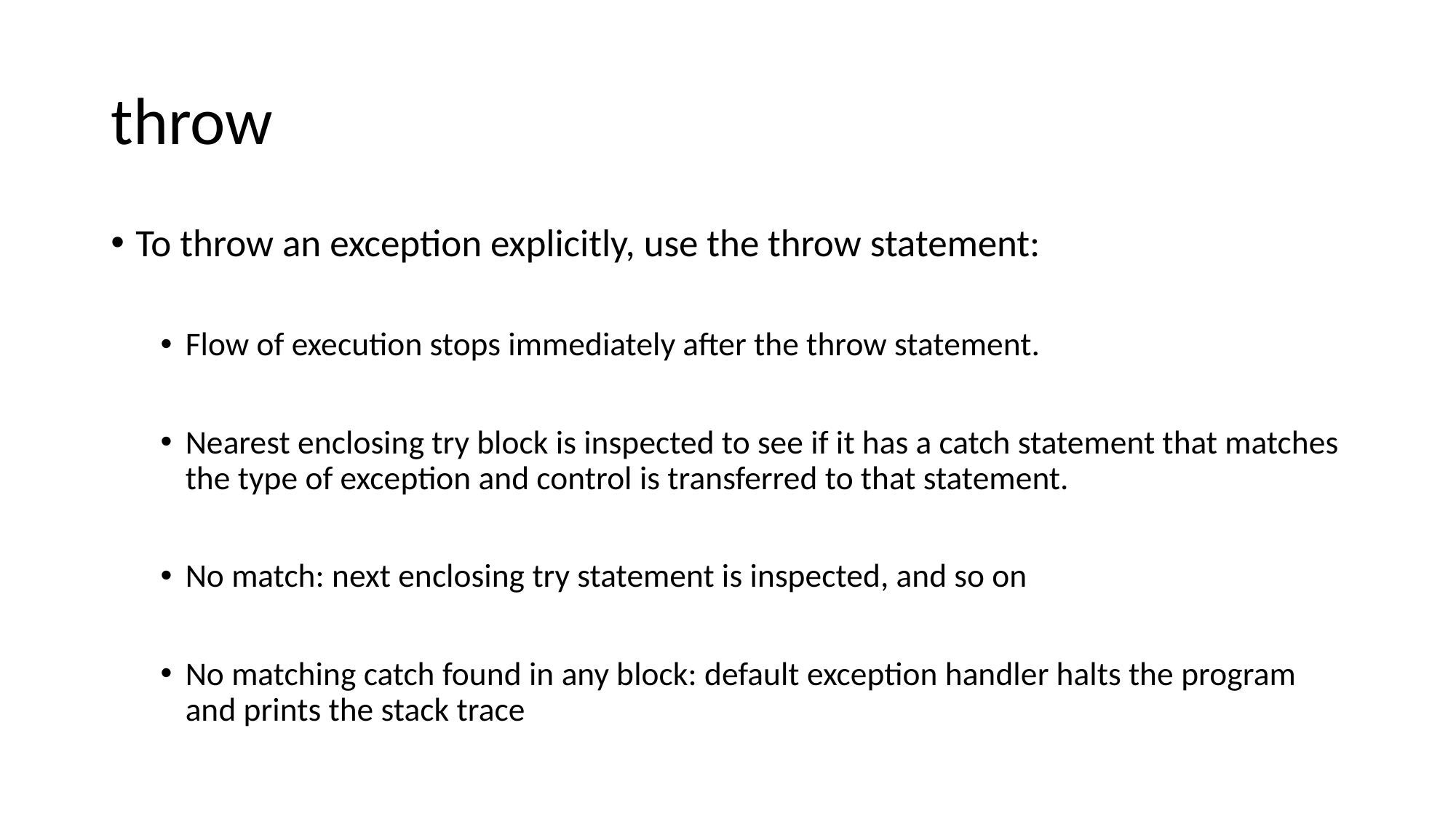

# throw
To throw an exception explicitly, use the throw statement:

Flow of execution stops immediately after the throw statement.

Nearest enclosing try block is inspected to see if it has a catch statement that matches the type of exception and control is transferred to that statement.

No match: next enclosing try statement is inspected, and so on

No matching catch found in any block: default exception handler halts the program and prints the stack trace